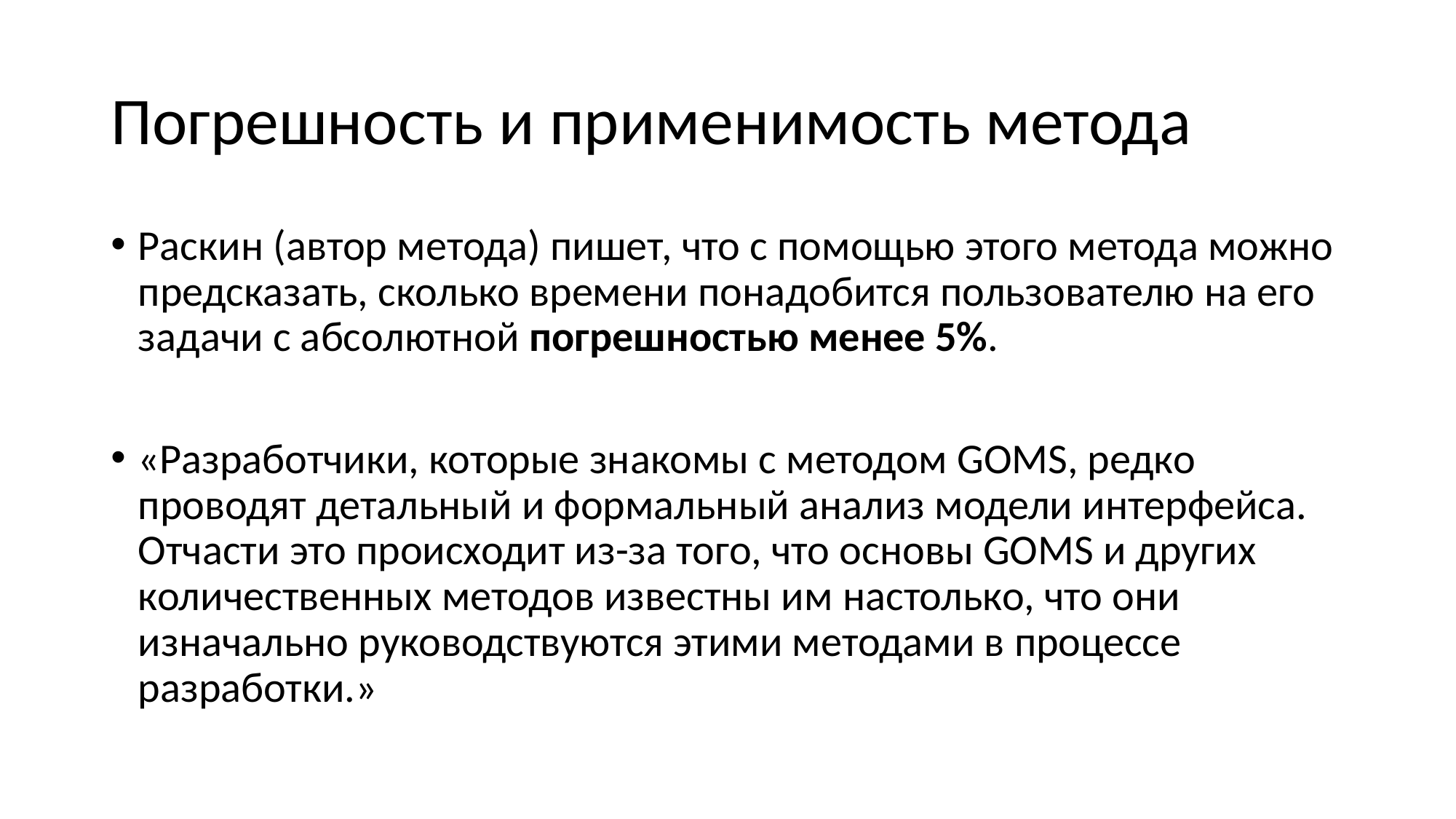

# Погрешность и применимость метода
Раскин (автор метода) пишет, что с помощью этого метода можно предсказать, сколько времени понадобится пользователю на его задачи с абсолютной погрешностью менее 5%.

«Разработчики, которые знакомы с методом GOMS, редко проводят детальный и формальный анализ модели интерфейса. Отчасти это происходит из-за того, что основы GOMS и других количественных методов известны им настолько, что они изначально руководствуются этими методами в процессе разработки.»